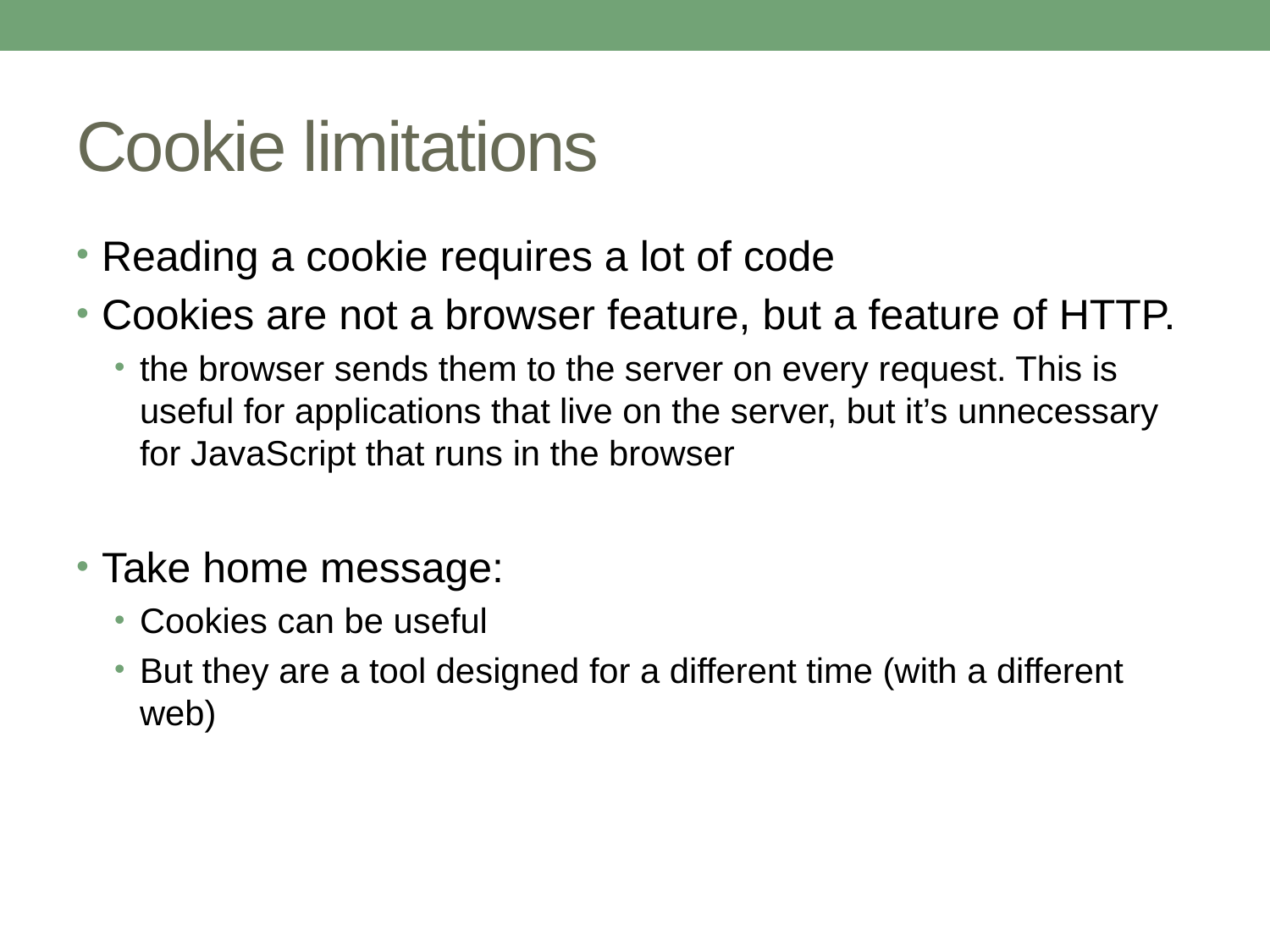

# Cookie limitations
Reading a cookie requires a lot of code
Cookies are not a browser feature, but a feature of HTTP.
the browser sends them to the server on every request. This is useful for applications that live on the server, but it’s unnecessary for JavaScript that runs in the browser

Take home message:
Cookies can be useful
But they are a tool designed for a different time (with a different web)